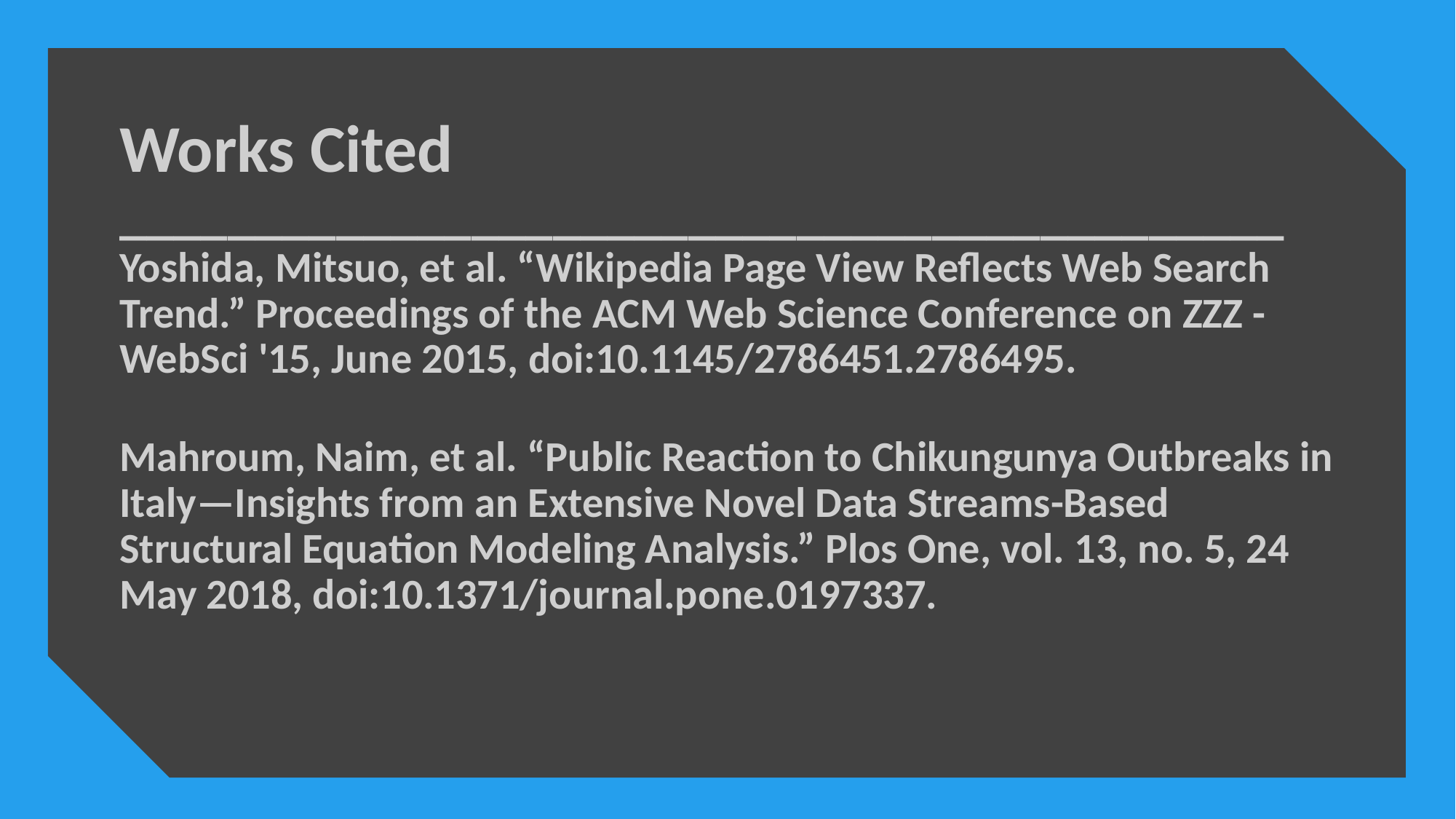

Works Cited
___________________________________________
Yoshida, Mitsuo, et al. “Wikipedia Page View Reflects Web Search Trend.” Proceedings of the ACM Web Science Conference on ZZZ - WebSci '15, June 2015, doi:10.1145/2786451.2786495.

Mahroum, Naim, et al. “Public Reaction to Chikungunya Outbreaks in Italy—Insights from an Extensive Novel Data Streams-Based Structural Equation Modeling Analysis.” Plos One, vol. 13, no. 5, 24 May 2018, doi:10.1371/journal.pone.0197337.